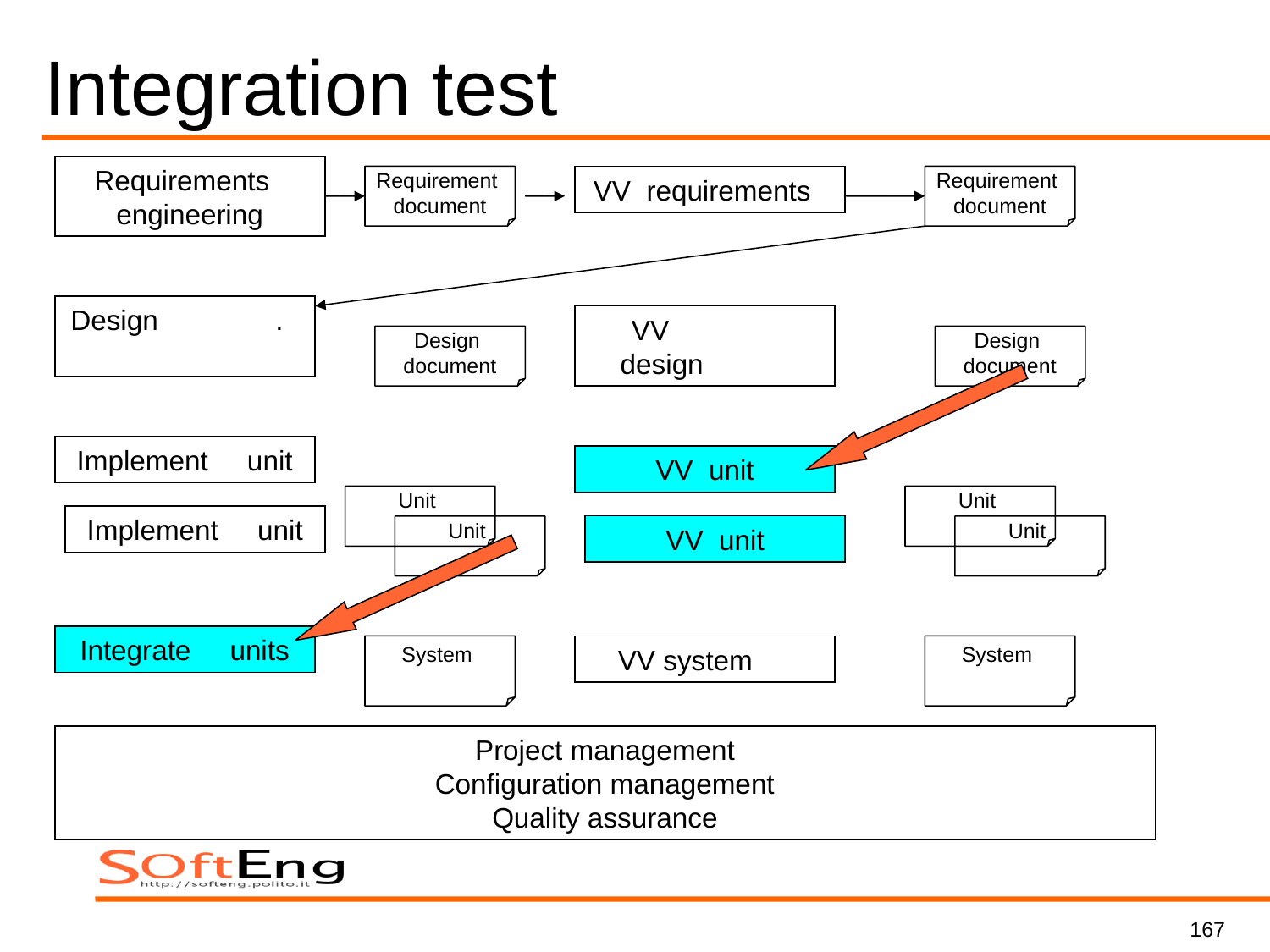

# Integration test
Requirements   engineering
Requirement
document
VV  requirements
Requirement
document

Design               .
VV               design
Design
document
Design
document

Implement     unit
VV  unit
Unit

Unit

Implement     unit
VV  unit
Unit

Unit

Integrate     units
System

VV system
System

Project management
Configuration management
Quality assurance
167